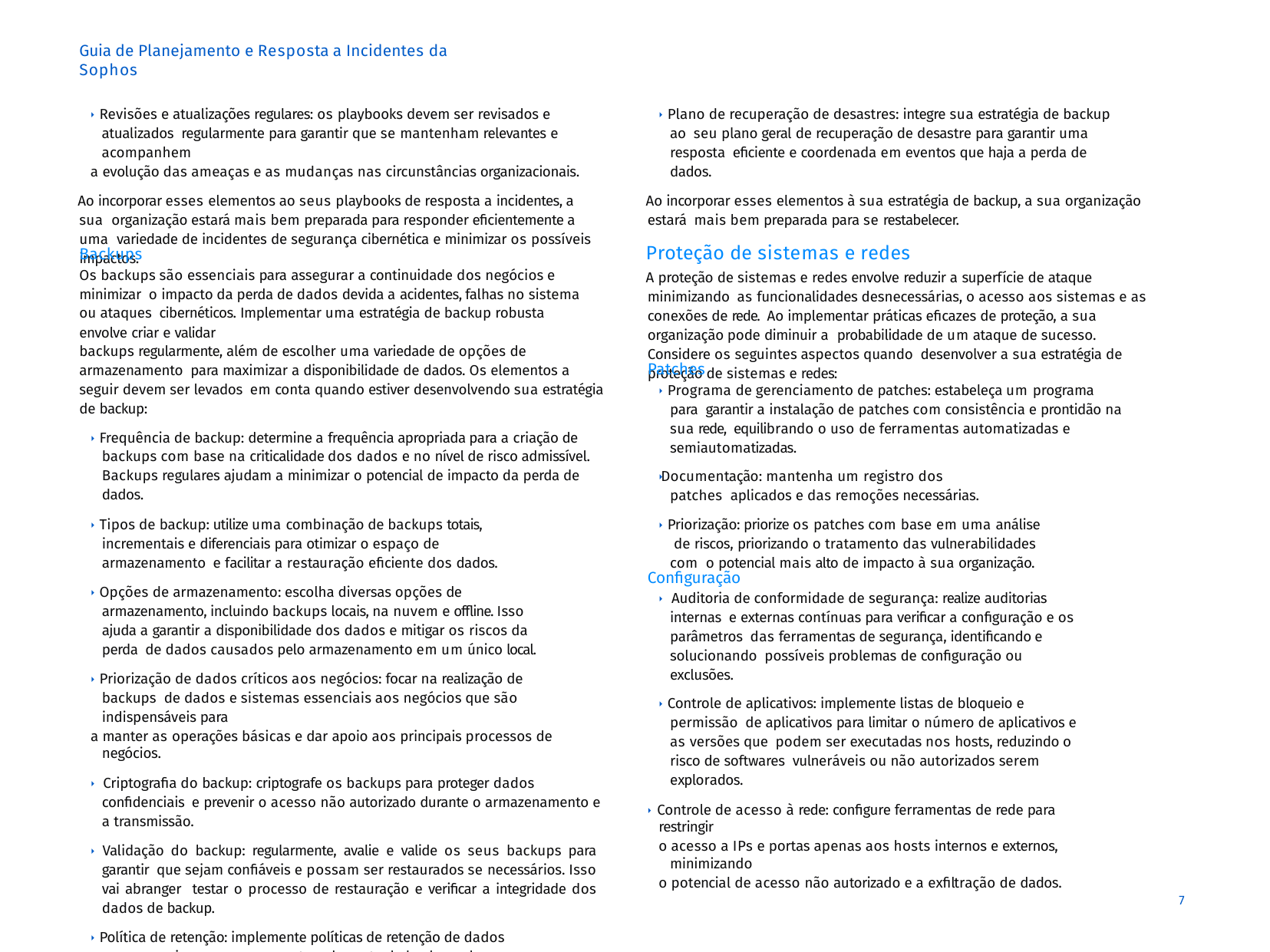

Guia de Planejamento e Resposta a Incidentes da Sophos
🢒 Revisões e atualizações regulares: os playbooks devem ser revisados e atualizados  regularmente para garantir que se mantenham relevantes e acompanhem
a evolução das ameaças e as mudanças nas circunstâncias organizacionais.
Ao incorporar esses elementos ao seus playbooks de resposta a incidentes, a sua  organização estará mais bem preparada para responder eficientemente a uma  variedade de incidentes de segurança cibernética e minimizar os possíveis impactos.
🢒 Plano de recuperação de desastres: integre sua estratégia de backup ao  seu plano geral de recuperação de desastre para garantir uma resposta  eficiente e coordenada em eventos que haja a perda de dados.
Ao incorporar esses elementos à sua estratégia de backup, a sua organização estará  mais bem preparada para se restabelecer.
Proteção de sistemas e redes
A proteção de sistemas e redes envolve reduzir a superfície de ataque minimizando  as funcionalidades desnecessárias, o acesso aos sistemas e as conexões de rede.  Ao implementar práticas eficazes de proteção, a sua organização pode diminuir a  probabilidade de um ataque de sucesso. Considere os seguintes aspectos quando  desenvolver a sua estratégia de proteção de sistemas e redes:
Backups
Os backups são essenciais para assegurar a continuidade dos negócios e minimizar  o impacto da perda de dados devida a acidentes, falhas no sistema ou ataques  cibernéticos. Implementar uma estratégia de backup robusta envolve criar e validar
backups regularmente, além de escolher uma variedade de opções de armazenamento  para maximizar a disponibilidade de dados. Os elementos a seguir devem ser levados  em conta quando estiver desenvolvendo sua estratégia de backup:
🢒 Frequência de backup: determine a frequência apropriada para a criação de  backups com base na criticalidade dos dados e no nível de risco admissível.  Backups regulares ajudam a minimizar o potencial de impacto da perda de dados.
🢒 Tipos de backup: utilize uma combinação de backups totais,  incrementais e diferenciais para otimizar o espaço de armazenamento  e facilitar a restauração eficiente dos dados.
🢒 Opções de armazenamento: escolha diversas opções de  armazenamento, incluindo backups locais, na nuvem e offline. Isso  ajuda a garantir a disponibilidade dos dados e mitigar os riscos da perda  de dados causados pelo armazenamento em um único local.
🢒 Priorização de dados críticos aos negócios: focar na realização de backups  de dados e sistemas essenciais aos negócios que são indispensáveis para
a manter as operações básicas e dar apoio aos principais processos de negócios.
🢒 Criptografia do backup: criptografe os backups para proteger dados confidenciais  e prevenir o acesso não autorizado durante o armazenamento e a transmissão.
🢒 Validação do backup: regularmente, avalie e valide os seus backups para garantir  que sejam confiáveis e possam ser restaurados se necessários. Isso vai abranger  testar o processo de restauração e verificar a integridade dos dados de backup.
🢒 Política de retenção: implemente políticas de retenção de dados  para gerenciar o armazenamento e descarte de backups de acordo  com os requisitos legais, regulatórios e comerciais.
Patches
🢒 Programa de gerenciamento de patches: estabeleça um programa para  garantir a instalação de patches com consistência e prontidão na sua rede,  equilibrando o uso de ferramentas automatizadas e semiautomatizadas.
🢒  Documentação: mantenha um registro dos patches  aplicados e das remoções necessárias.
🢒 Priorização: priorize os patches com base em uma análise  de riscos, priorizando o tratamento das vulnerabilidades com  o potencial mais alto de impacto à sua organização.
Configuração
🢒  Auditoria de conformidade de segurança: realize auditorias internas  e externas contínuas para verificar a configuração e os parâmetros  das ferramentas de segurança, identificando e solucionando  possíveis problemas de configuração ou exclusões.
🢒 Controle de aplicativos: implemente listas de bloqueio e permissão  de aplicativos para limitar o número de aplicativos e as versões que  podem ser executadas nos hosts, reduzindo o risco de softwares  vulneráveis ou não autorizados serem explorados.
🢒 Controle de acesso à rede: configure ferramentas de rede para restringir
o acesso a IPs e portas apenas aos hosts internos e externos, minimizando
o potencial de acesso não autorizado e a exfiltração de dados.
7